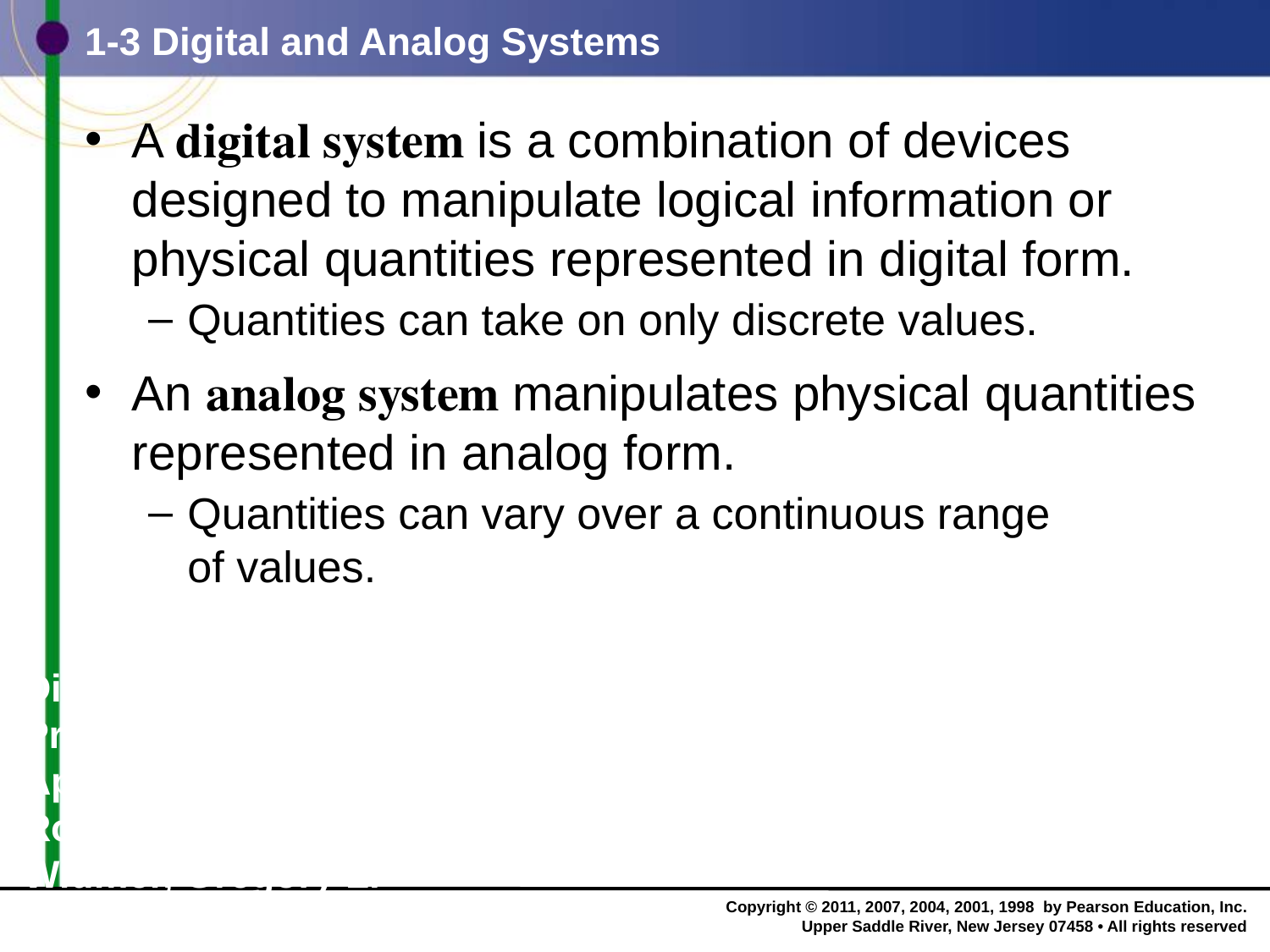

# 1-3 Digital and Analog Systems
A digital system is a combination of devices designed to manipulate logical information or physical quantities represented in digital form.
Quantities can take on only discrete values.
An analog system manipulates physical quantities represented in analog form.
Quantities can vary over a continuous range
of values.
Digital Systems: Principles and Applications, 11/e
Ronald J. Tocci, Neal S. Widmer, Gregory L. Moss